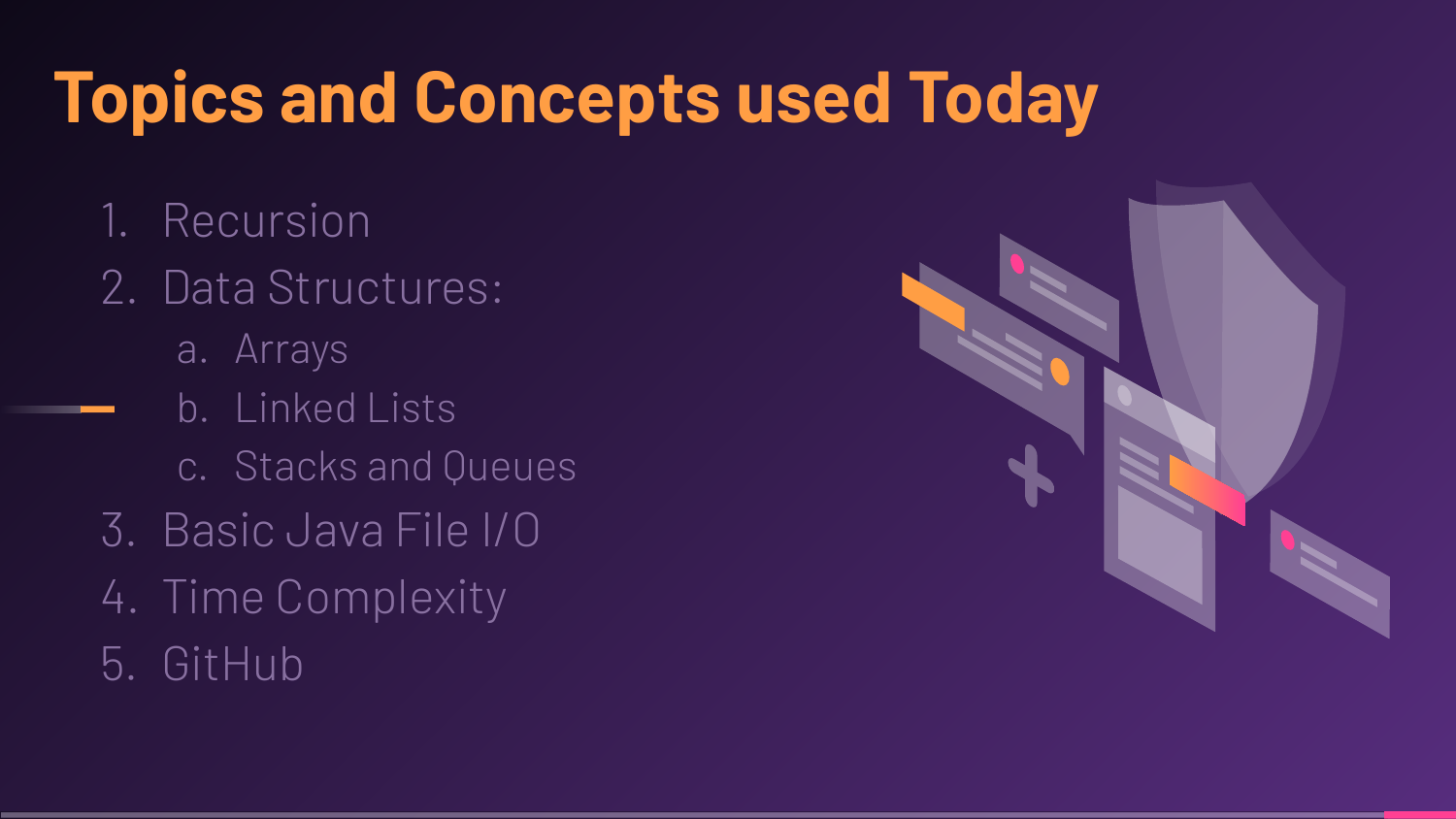

# Topics and Concepts used Today
Recursion
Data Structures:
Arrays
Linked Lists
Stacks and Queues
Basic Java File I/O
Time Complexity
GitHub